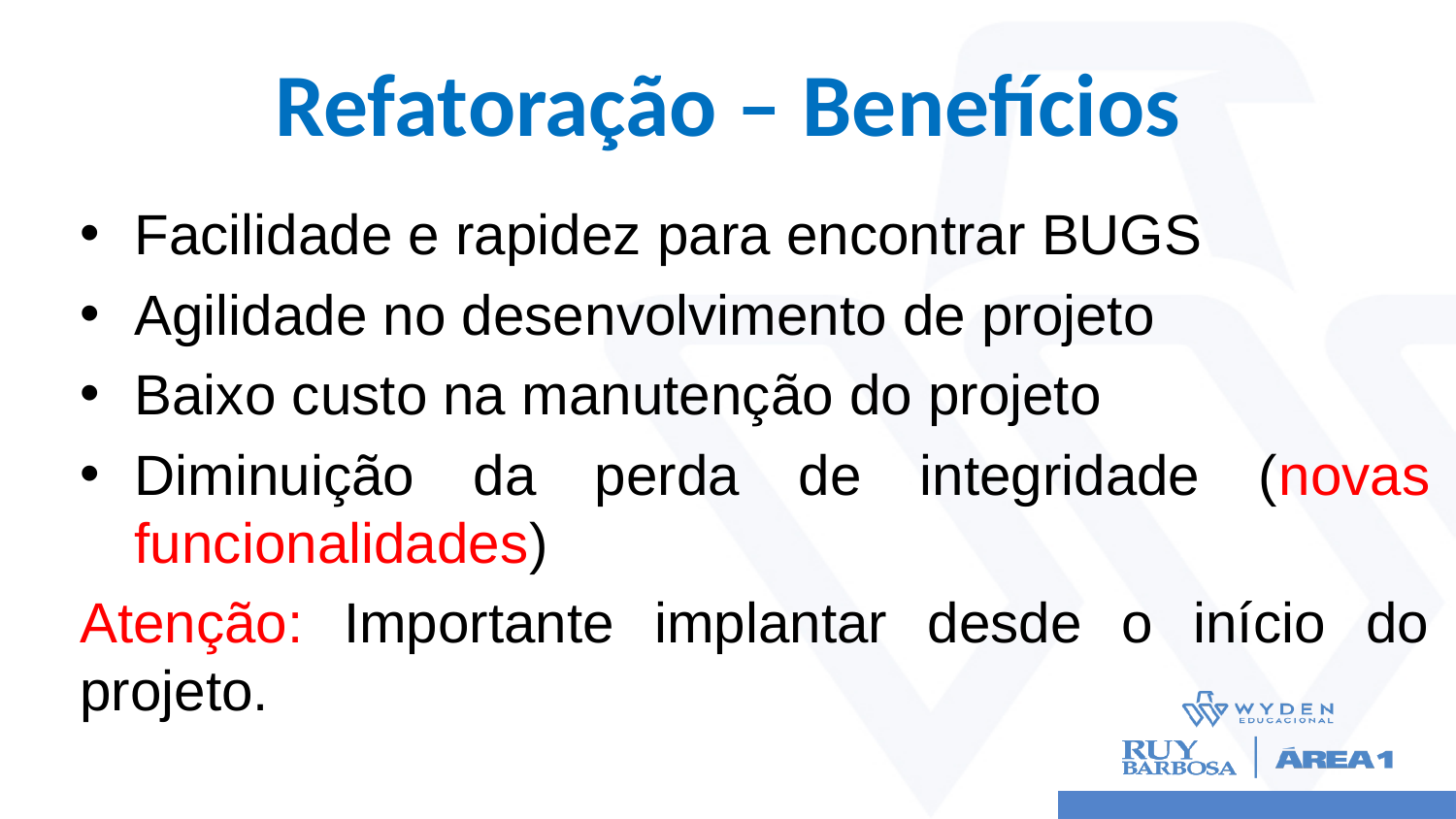

# Refatoração – Benefícios
Facilidade e rapidez para encontrar BUGS
Agilidade no desenvolvimento de projeto
Baixo custo na manutenção do projeto
Diminuição da perda de integridade (novas funcionalidades)
Atenção: Importante implantar desde o início do projeto.